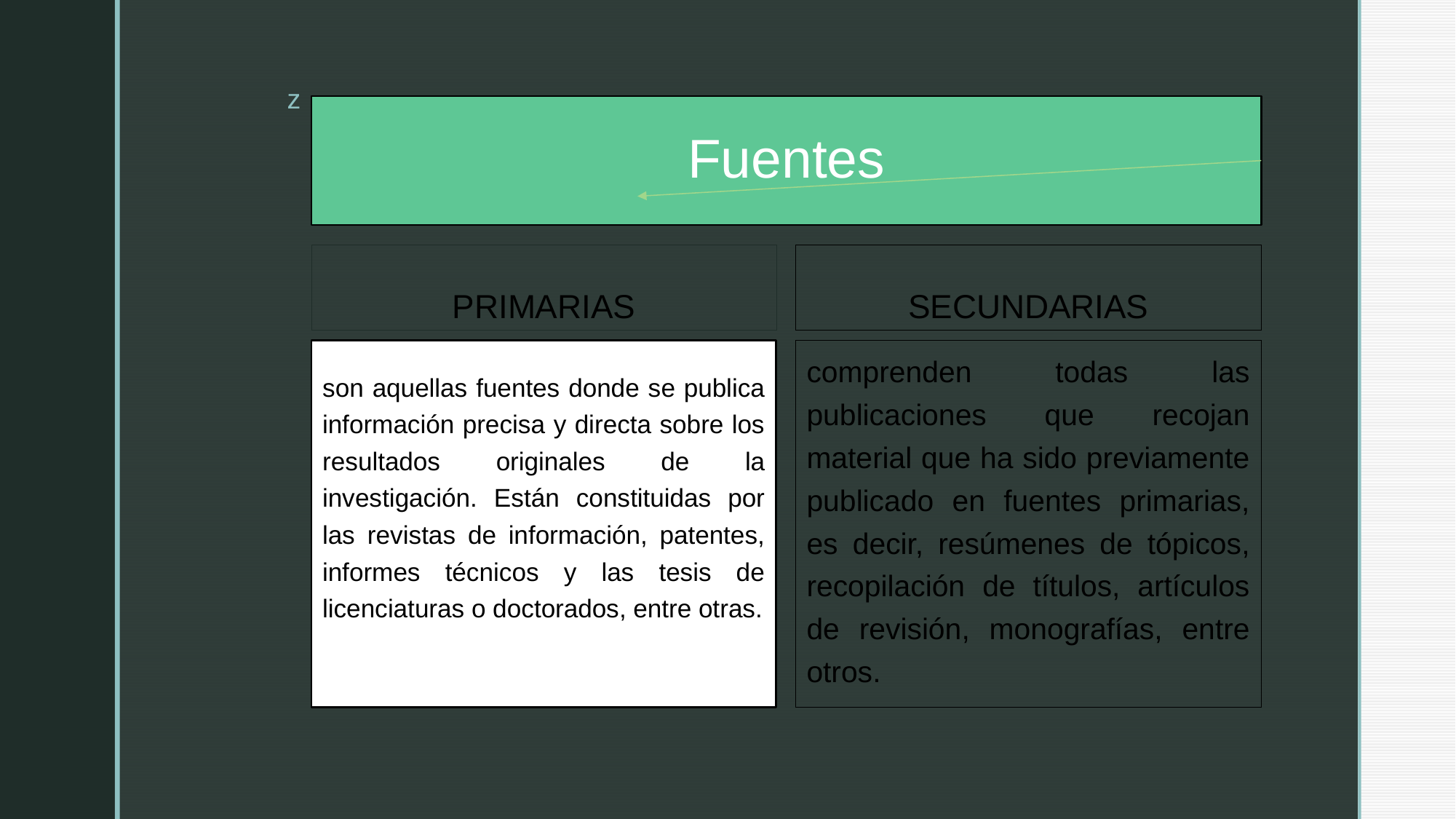

# Fuentes
PRIMARIAS
SECUNDARIAS
son aquellas fuentes donde se publica información precisa y directa sobre los resultados originales de la investigación. Están constituidas por las revistas de información, patentes, informes técnicos y las tesis de licenciaturas o doctorados, entre otras.

comprenden todas las publicaciones que recojan material que ha sido previamente publicado en fuentes primarias, es decir, resúmenes de tópicos, recopilación de títulos, artículos de revisión, monografías, entre otros.